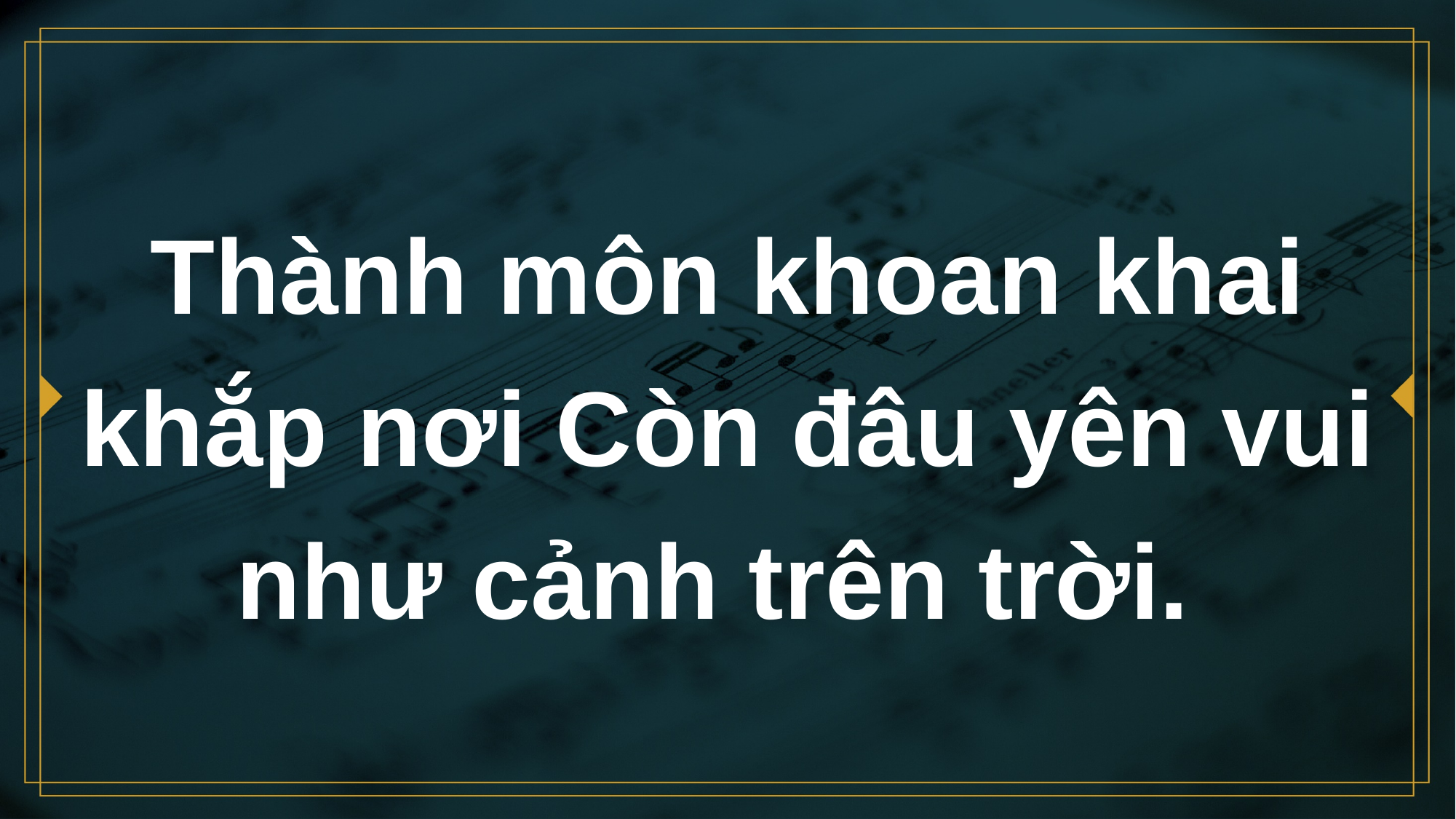

# Thành môn khoan khai khắp nơi Còn đâu yên vui như cảnh trên trời.